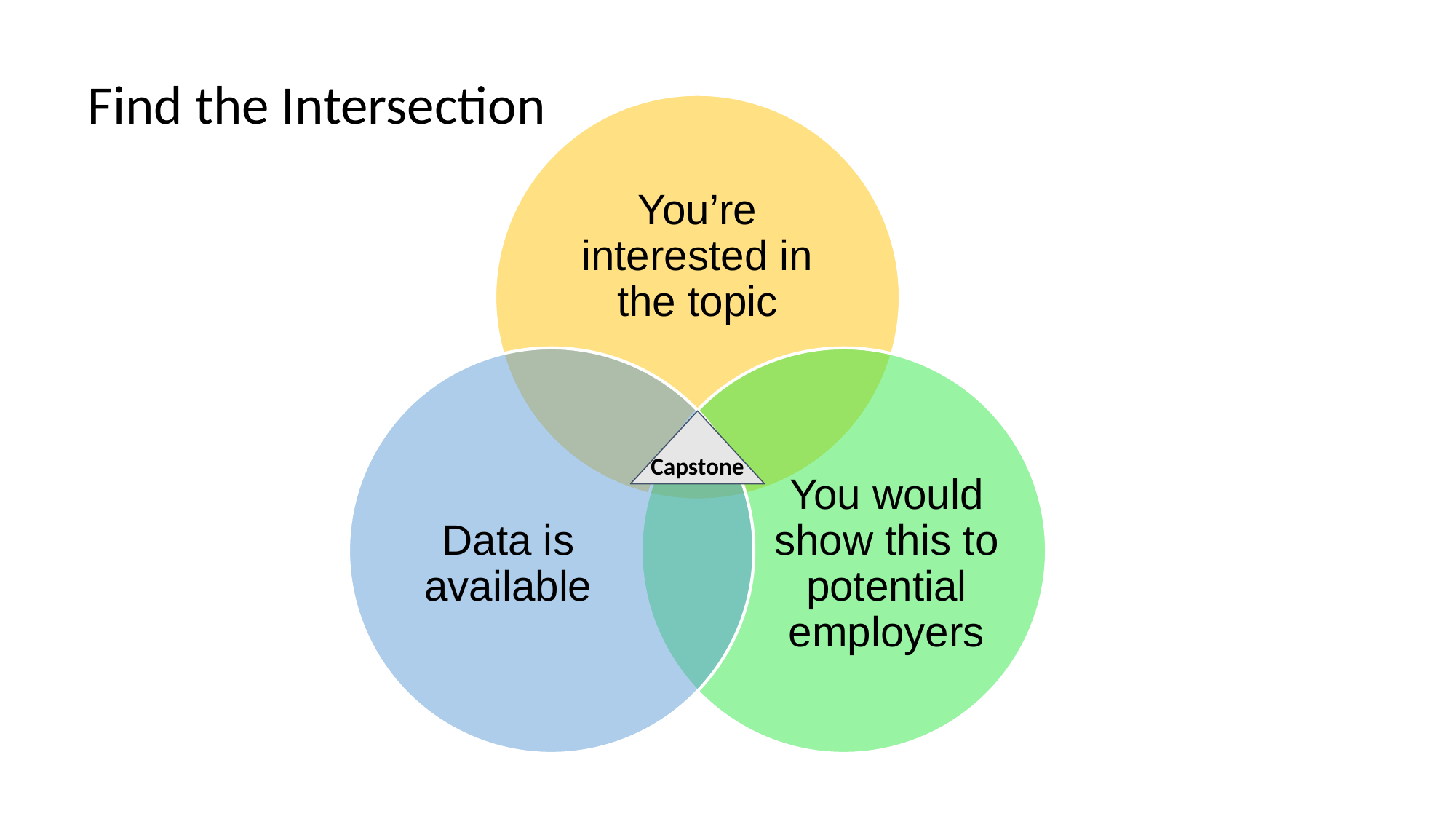

Find the Intersection

You’re interested in the topic

Data is available
You would show this to potential employers

Capstone